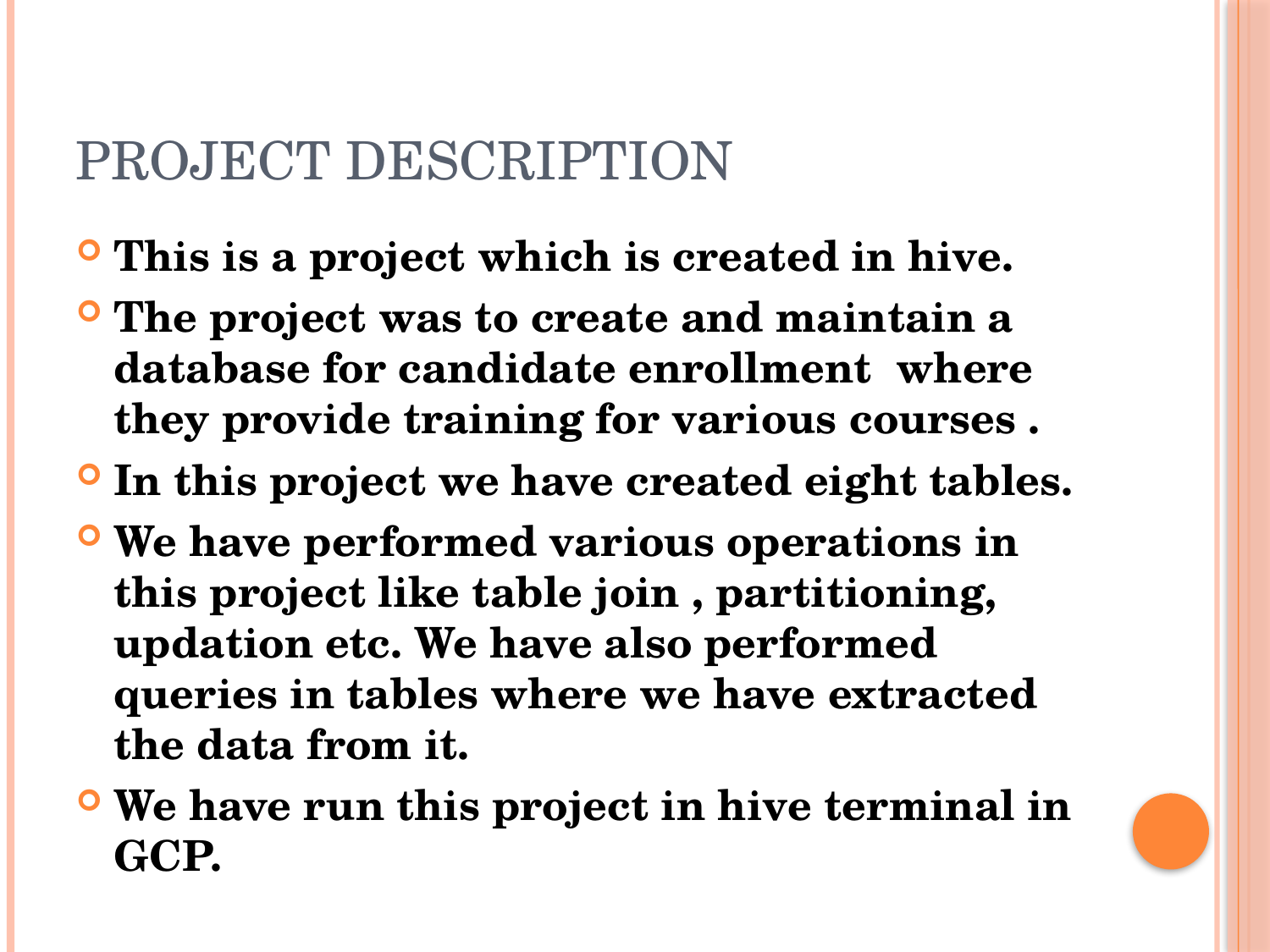

# Project Description
This is a project which is created in hive.
The project was to create and maintain a database for candidate enrollment  where they provide training for various courses .
In this project we have created eight tables.
We have performed various operations in this project like table join , partitioning, updation etc. We have also performed queries in tables where we have extracted the data from it.
We have run this project in hive terminal in GCP.